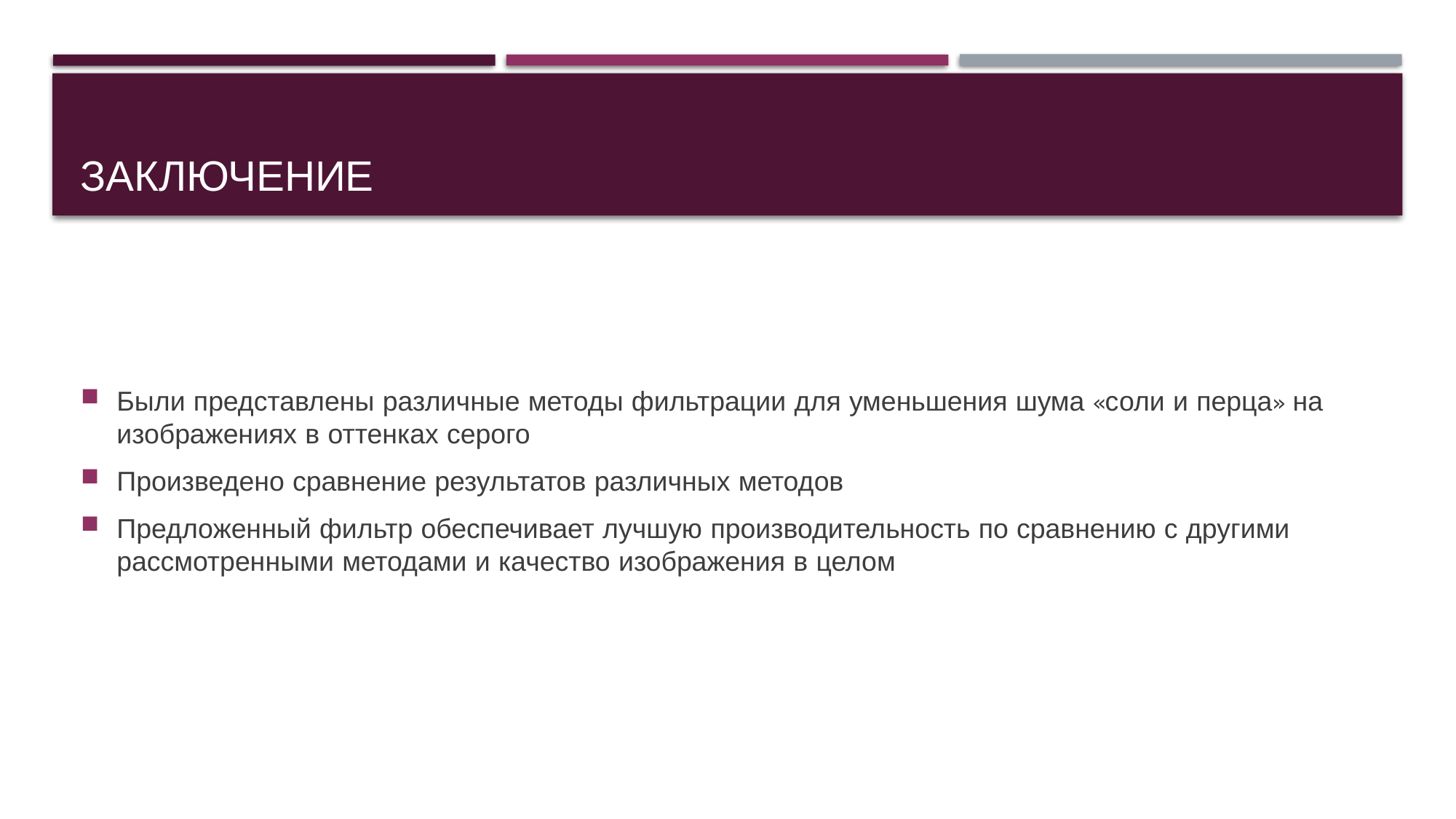

# заключение
Были представлены различные методы фильтрации для уменьшения шума «соли и перца» на изображениях в оттенках серого
Произведено сравнение результатов различных методов
Предложенный фильтр обеспечивает лучшую производительность по сравнению с другими рассмотренными методами и качество изображения в целом